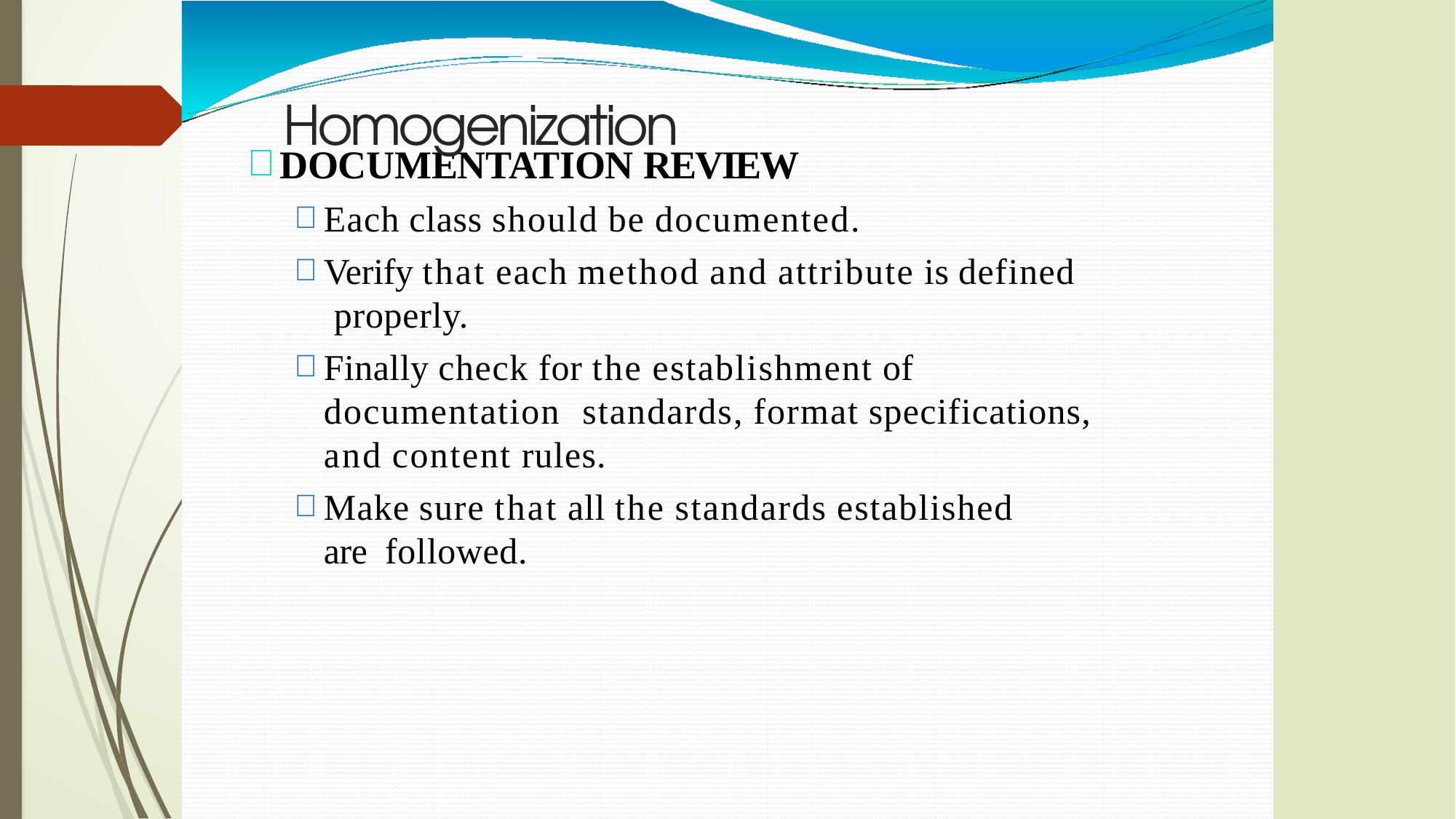

# Homogenization
DOCUMENTATION REVIEW
Each class should be documented.
Verify that each method and attribute is defined  properly.
Finally check for the establishment of documentation  standards, format specifications, and content rules.
Make sure that all the standards established are  followed.